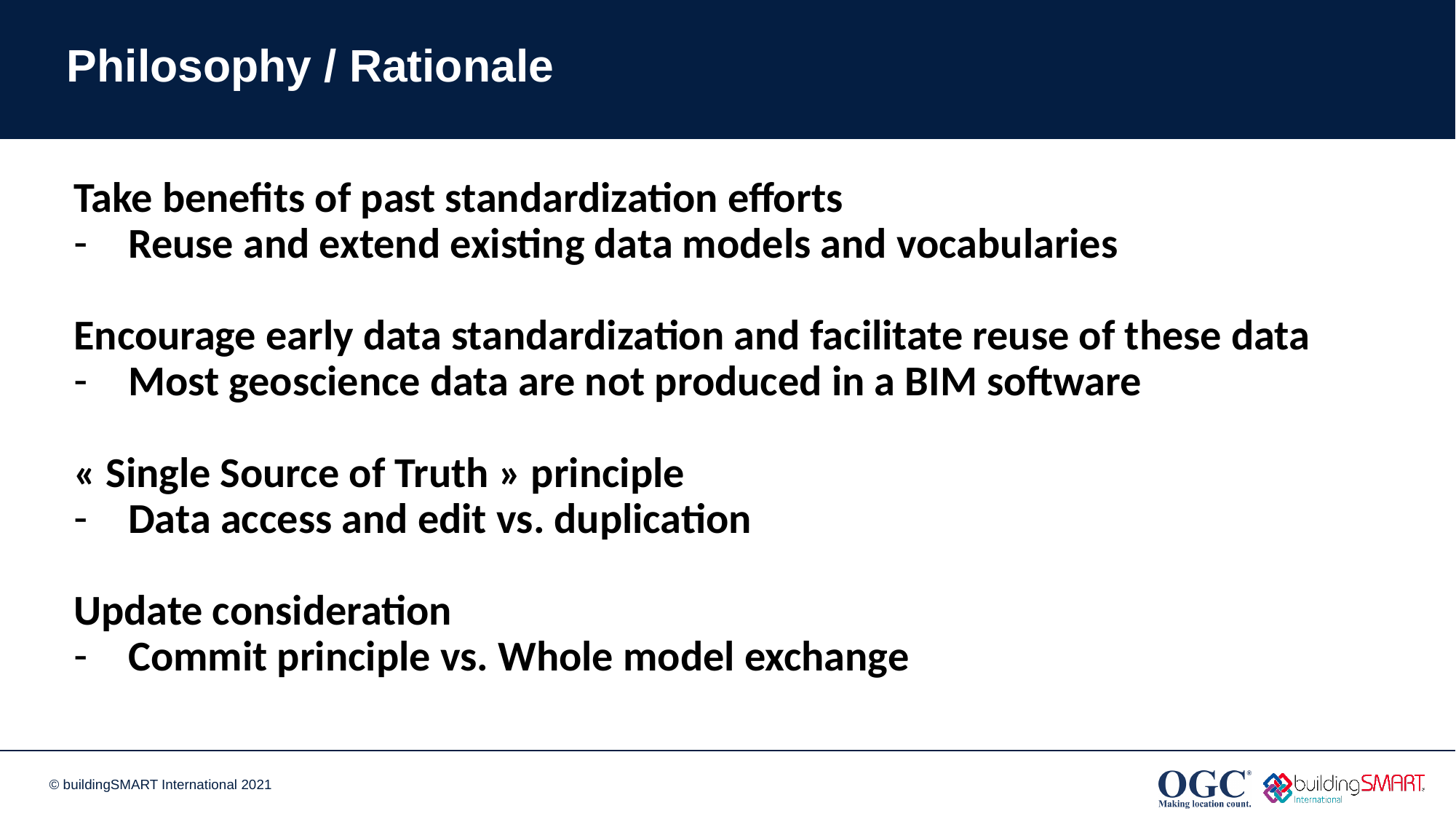

# Philosophy / Rationale
Take benefits of past standardization efforts
Reuse and extend existing data models and vocabularies

Encourage early data standardization and facilitate reuse of these data
Most geoscience data are not produced in a BIM software

« Single Source of Truth » principle
Data access and edit vs. duplication

Update consideration
Commit principle vs. Whole model exchange